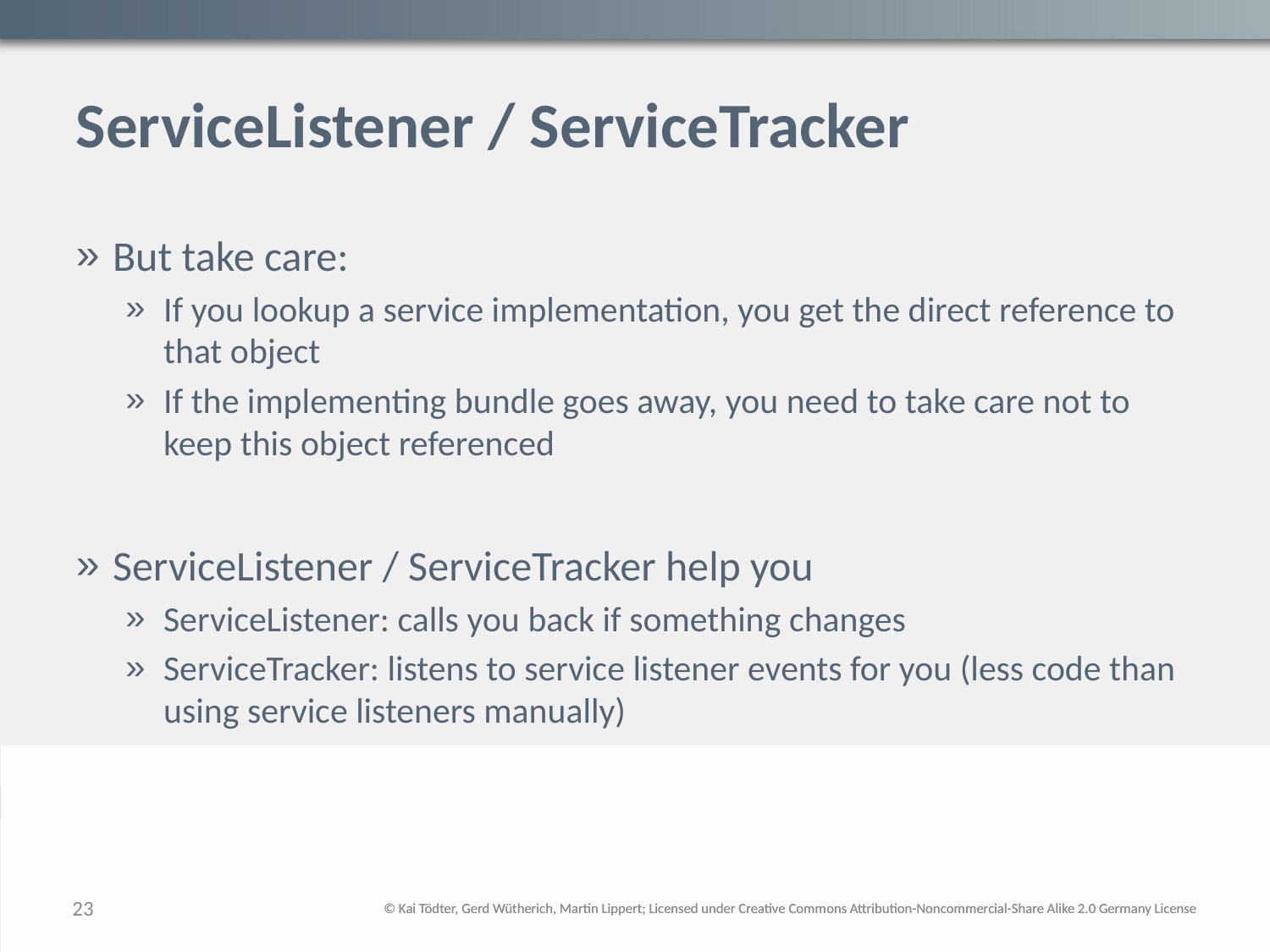

# ServiceListener / ServiceTracker
But take care:
If you lookup a service implementation, you get the direct reference to that object
If the implementing bundle goes away, you need to take care not to keep this object referenced

ServiceListener / ServiceTracker help you
ServiceListener: calls you back if something changes
ServiceTracker: listens to service listener events for you (less code than using service listeners manually)

23